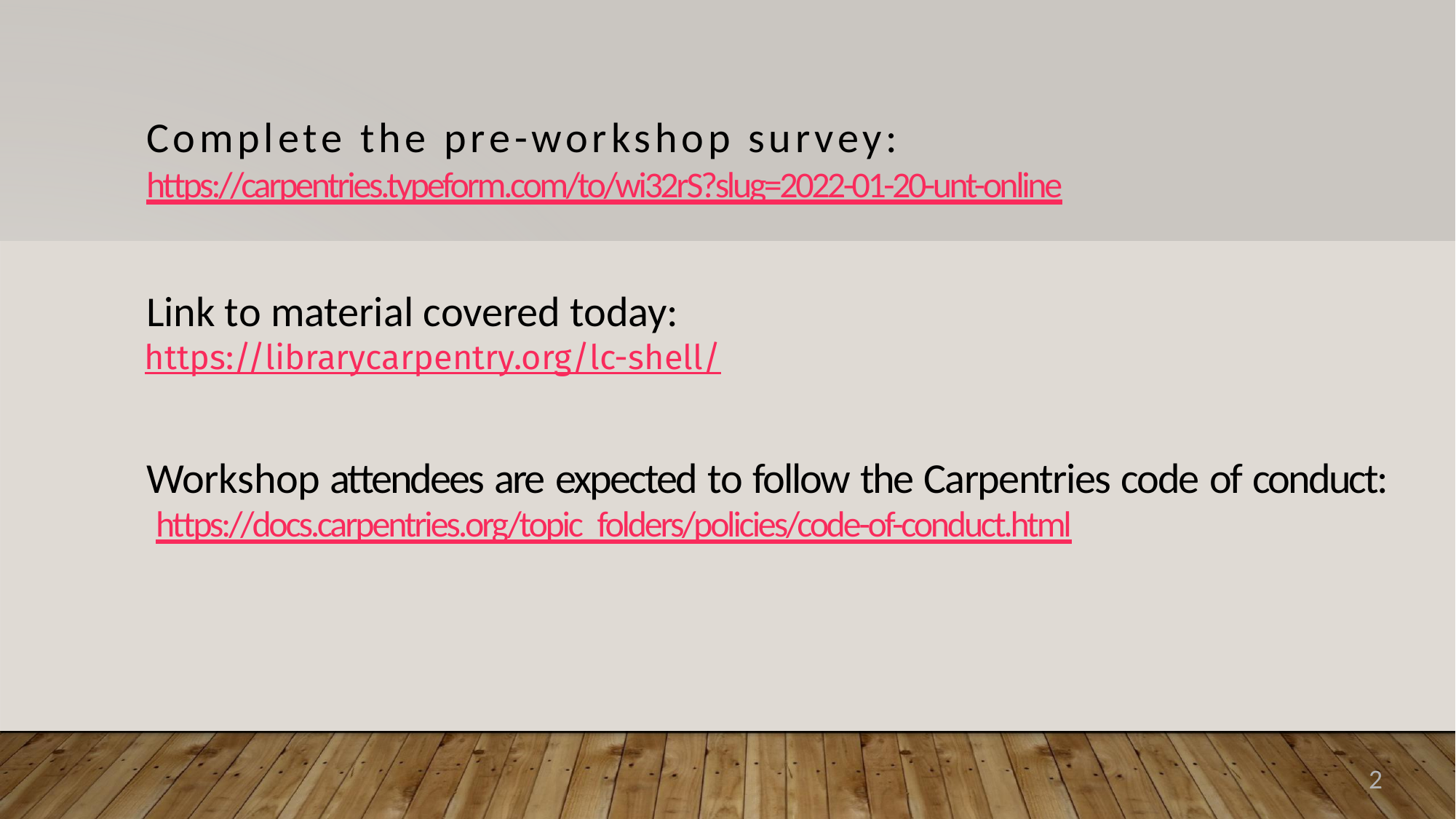

Complete the pre-workshop survey:
https://carpentries.typeform.com/to/wi32rS?slug=2022-01-20-unt-online

Link to material covered today:
https://librarycarpentry.org/lc-shell/

Workshop attendees are expected to follow the Carpentries code of conduct:  https://docs.carpentries.org/topic_folders/policies/code-of-conduct.html
2